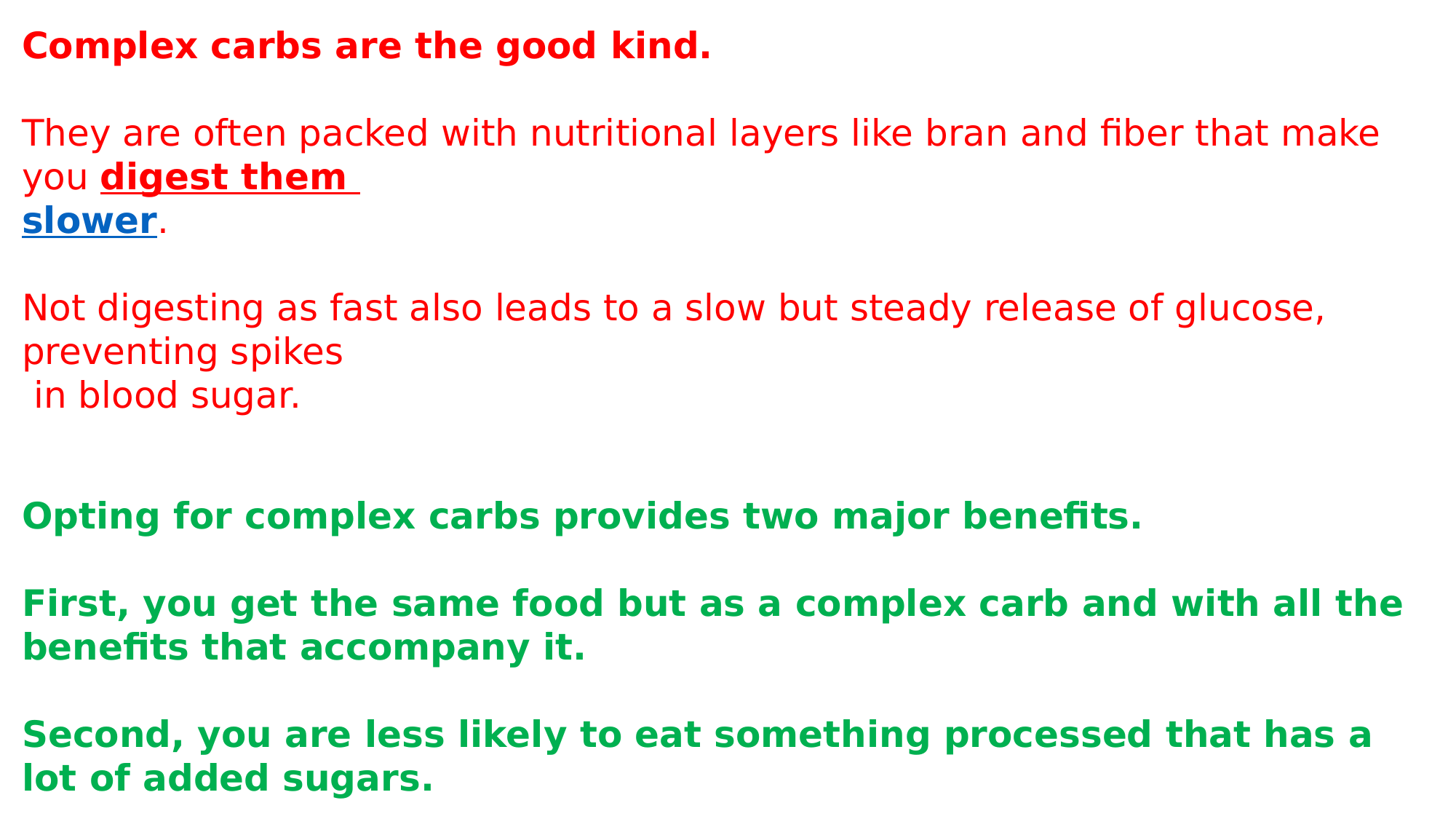

Complex carbs are the good kind. ​
​
They are often packed with nutritional layers like bran and fiber that make you digest them ​
slower. ​
​
Not digesting as fast also leads to a slow but steady release of glucose, preventing spikes​
 in blood sugar.
Opting for complex carbs provides two major benefits. ​
​
First, you get the same food but as a complex carb and with all the benefits that accompany it.​
​
Second, you are less likely to eat something processed that has a lot of added sugars.​